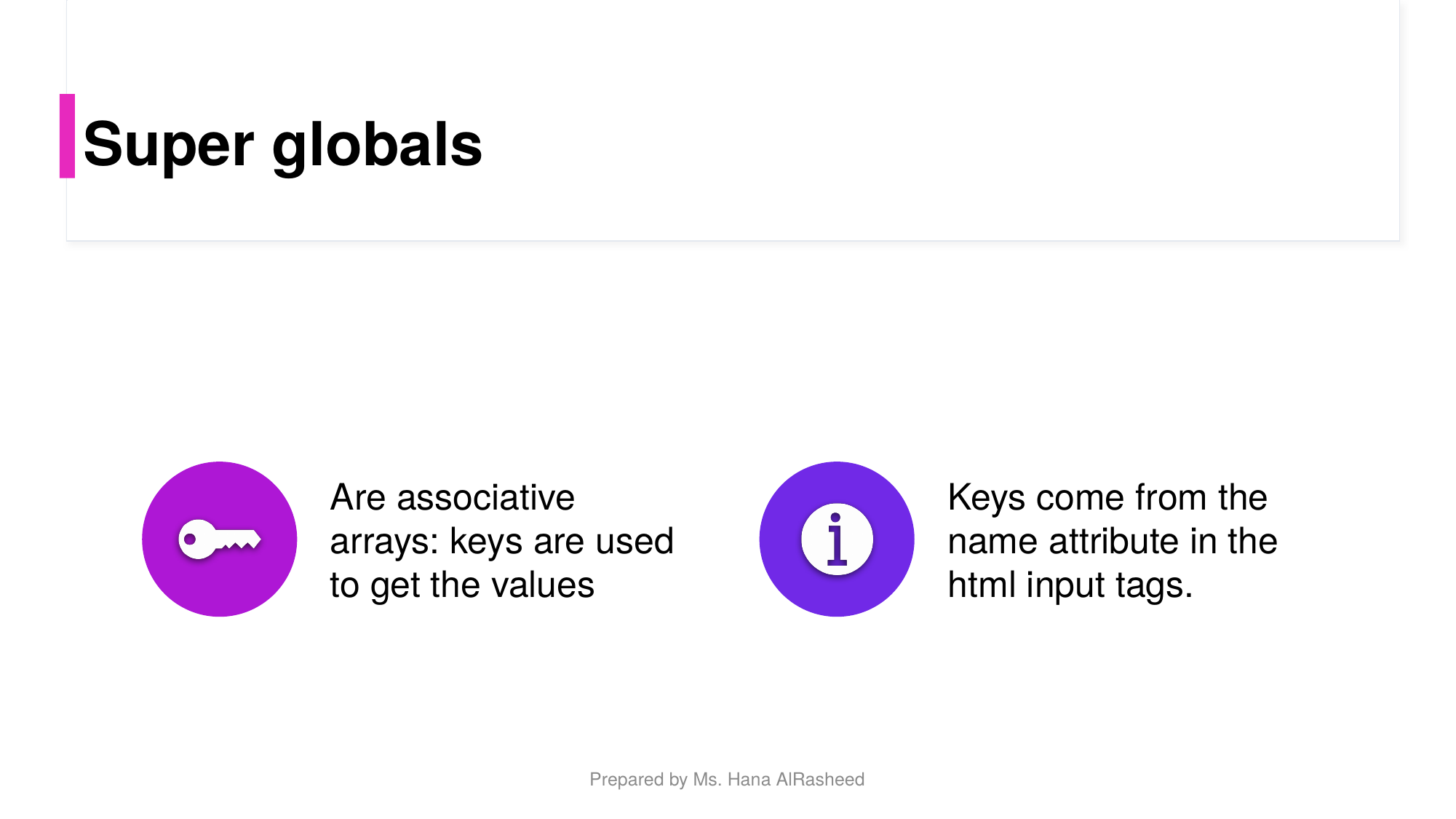

# Super globals
Are associative arrays: keys are used to get the values
Keys come from the name attribute in the html input tags.
Prepared by Ms. Hana AlRasheed